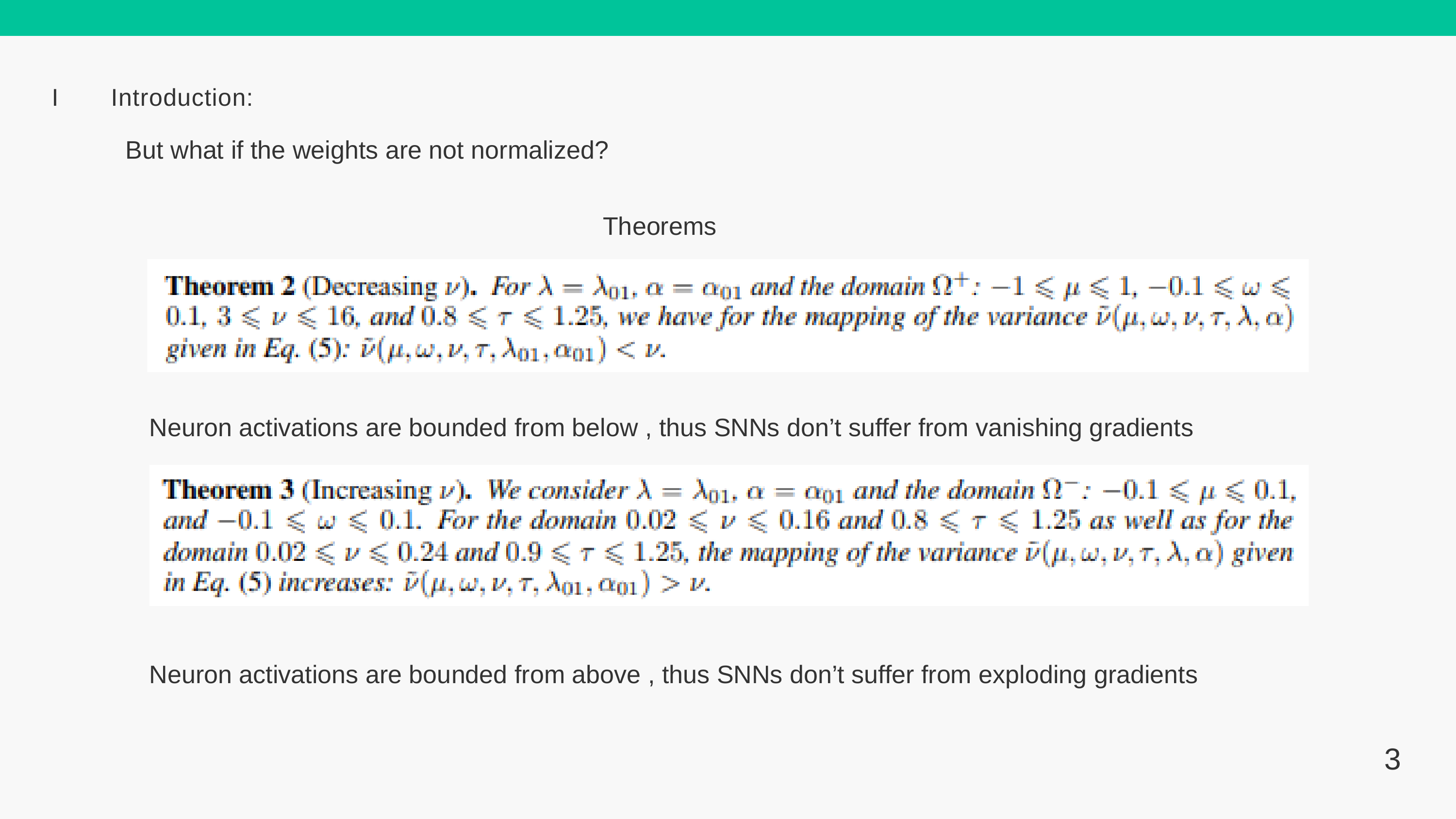

I
Introduction:
But what if the weights are not normalized?
Theorems

Neuron activations are bounded from below , thus SNNs don’t suffer from vanishing gradients

Neuron activations are bounded from above , thus SNNs don’t suffer from exploding gradients
3